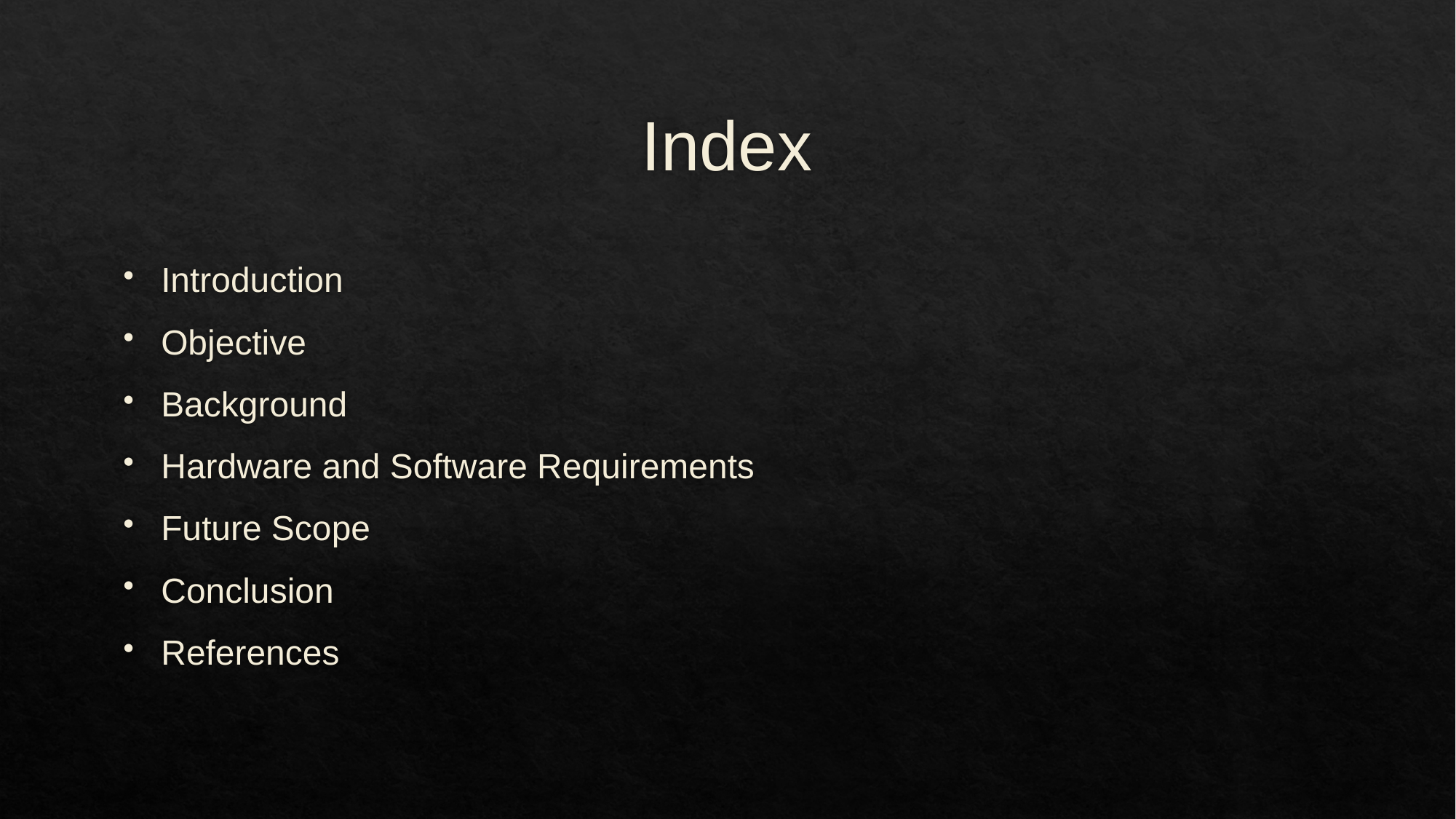

# Index
Introduction
Objective
Background
Hardware and Software Requirements
Future Scope
Conclusion
References